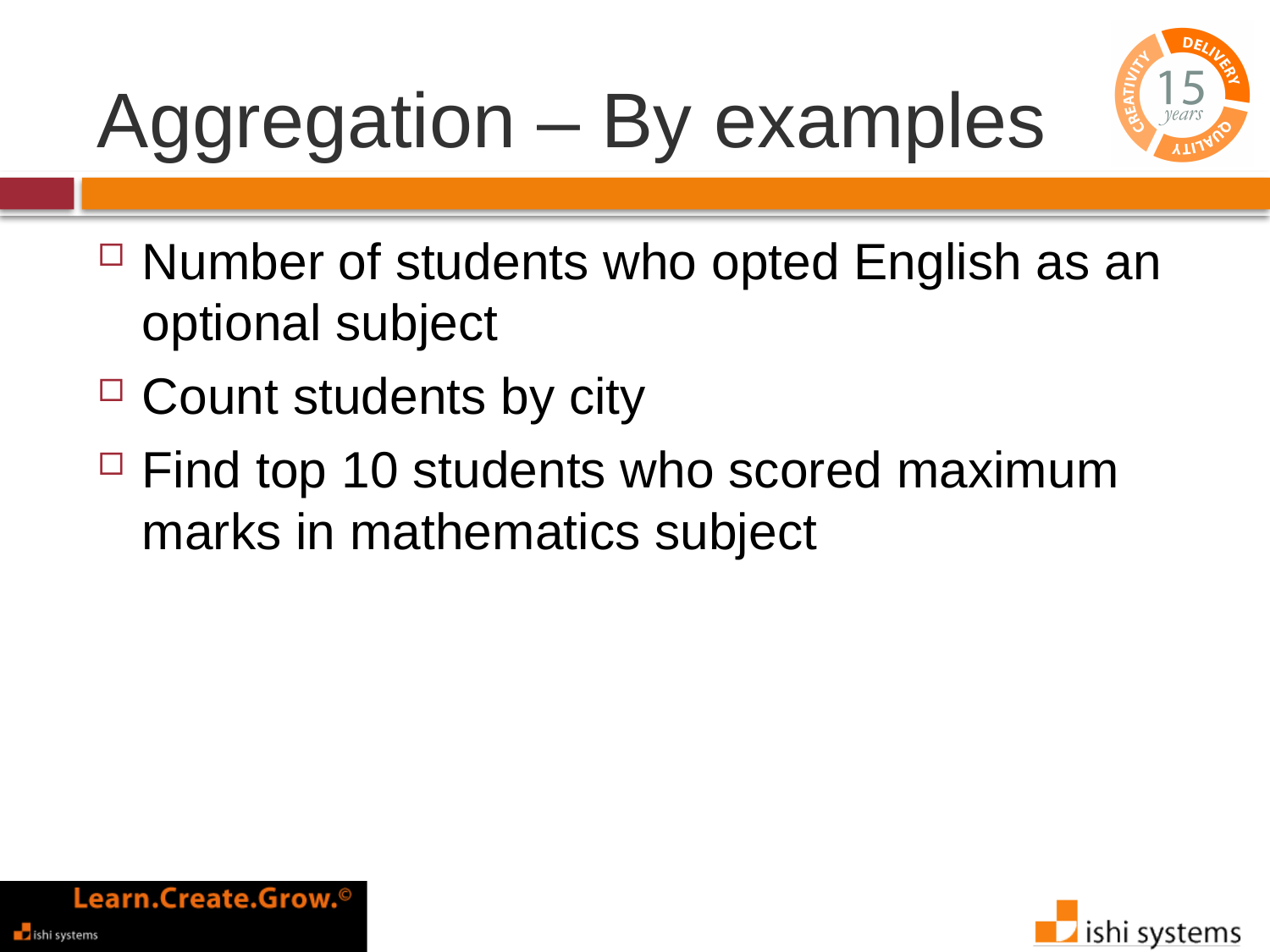

# Aggregation – By examples
Number of students who opted English as an optional subject
Count students by city
Find top 10 students who scored maximum marks in mathematics subject